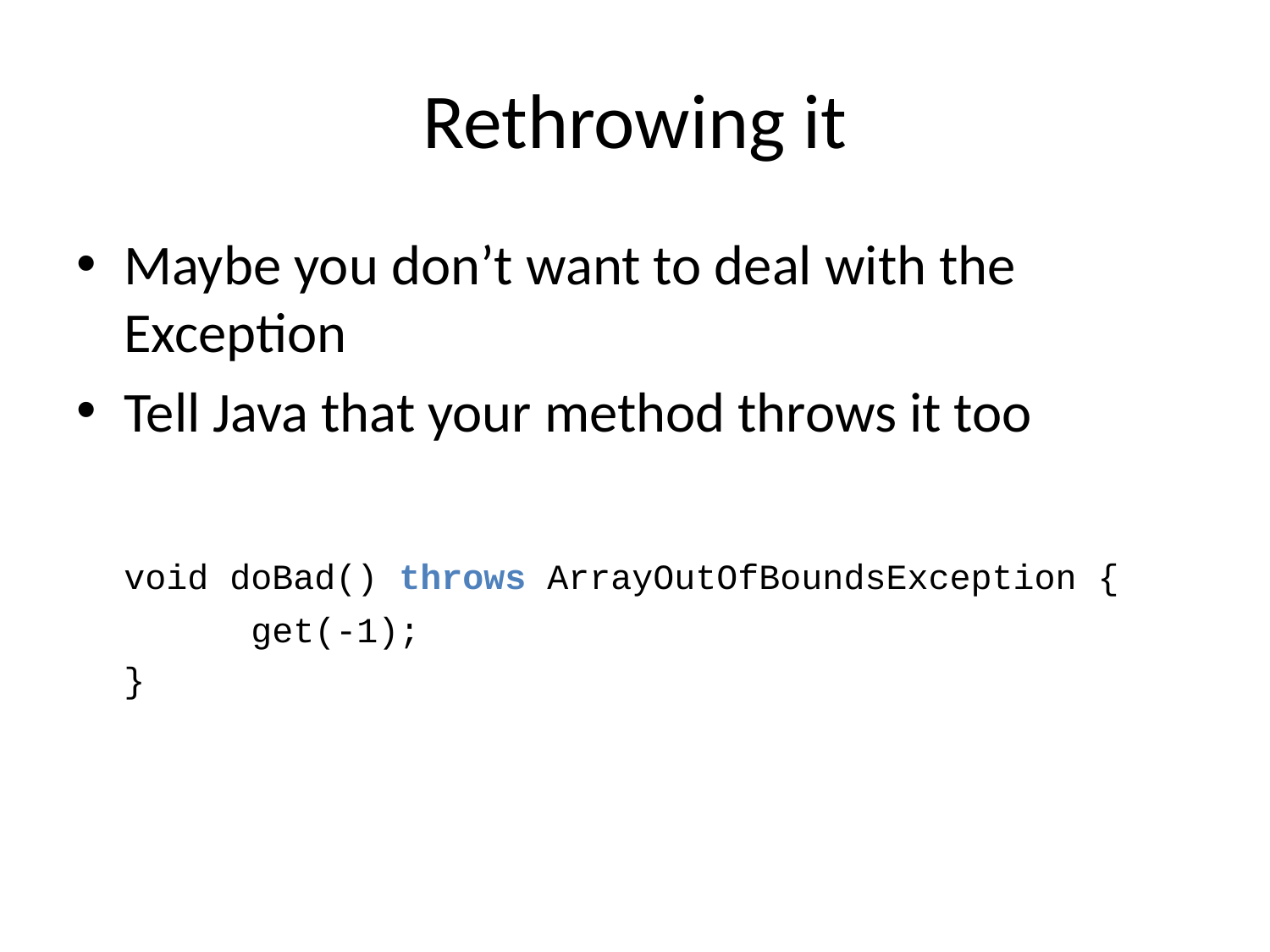

# Rethrowing it
Maybe you don’t want to deal with the Exception
Tell Java that your method throws it too

	void doBad() throws ArrayOutOfBoundsException {
		get(-1);
	}